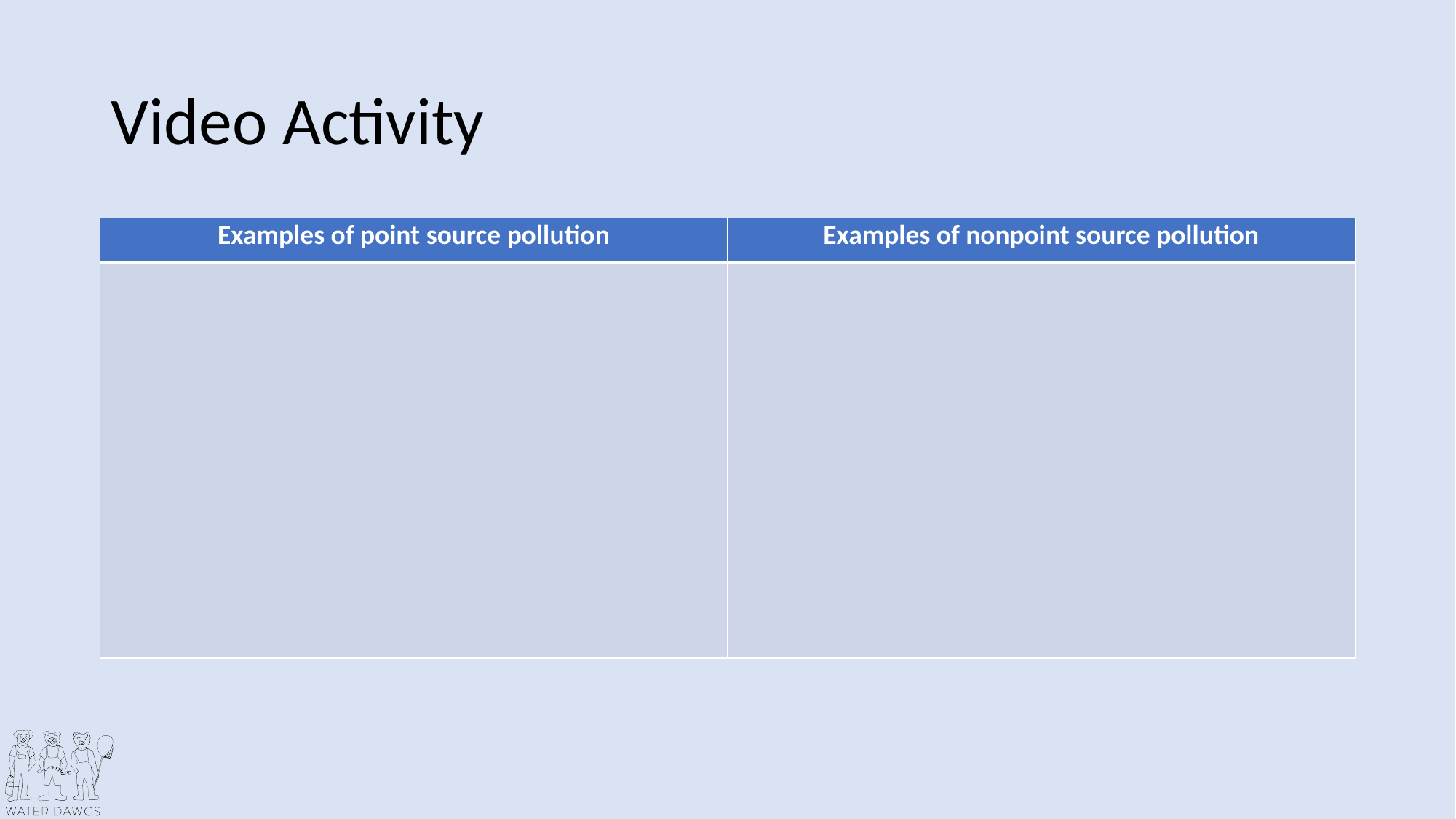

# Video Activity
| Examples of point source pollution | Examples of nonpoint source pollution |
| --- | --- |
|  |  |